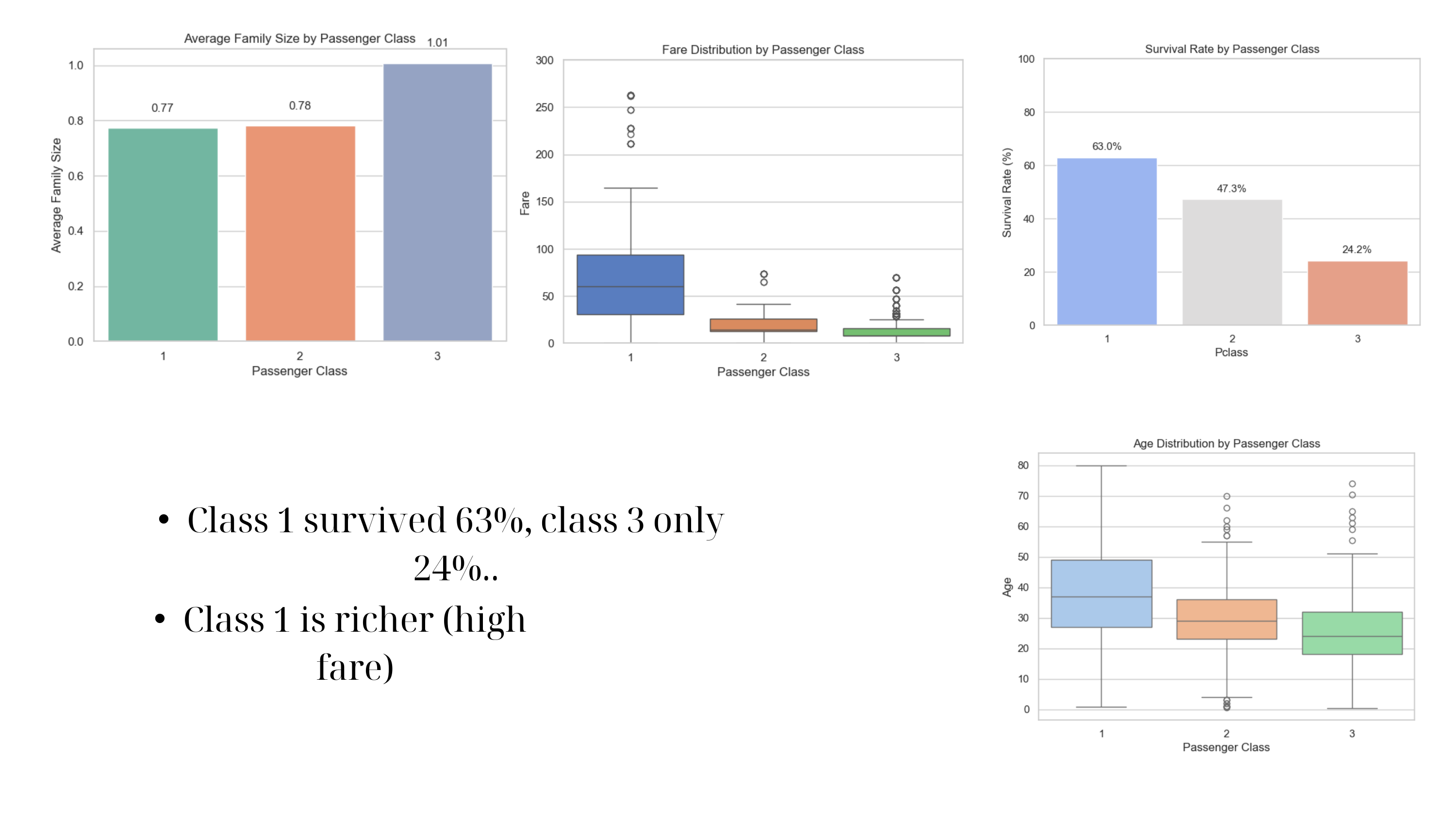

Class 1 survived 63%, class 3 only 24%..
Class 1 is richer (high fare)